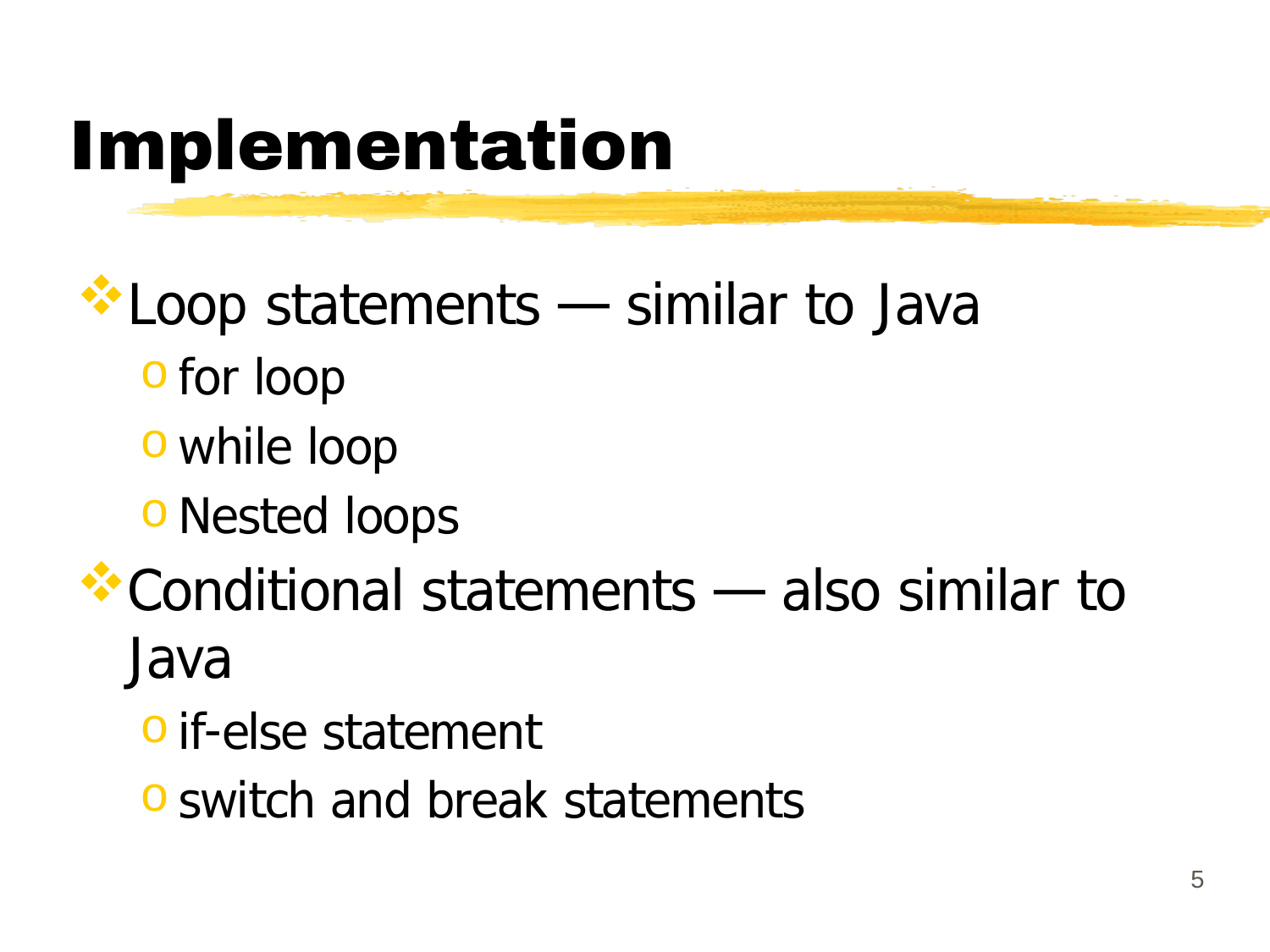

# Implementation
Loop statements — similar to Java
for loop
while loop
Nested loops
Conditional statements — also similar to Java
if-else statement
switch and break statements

5